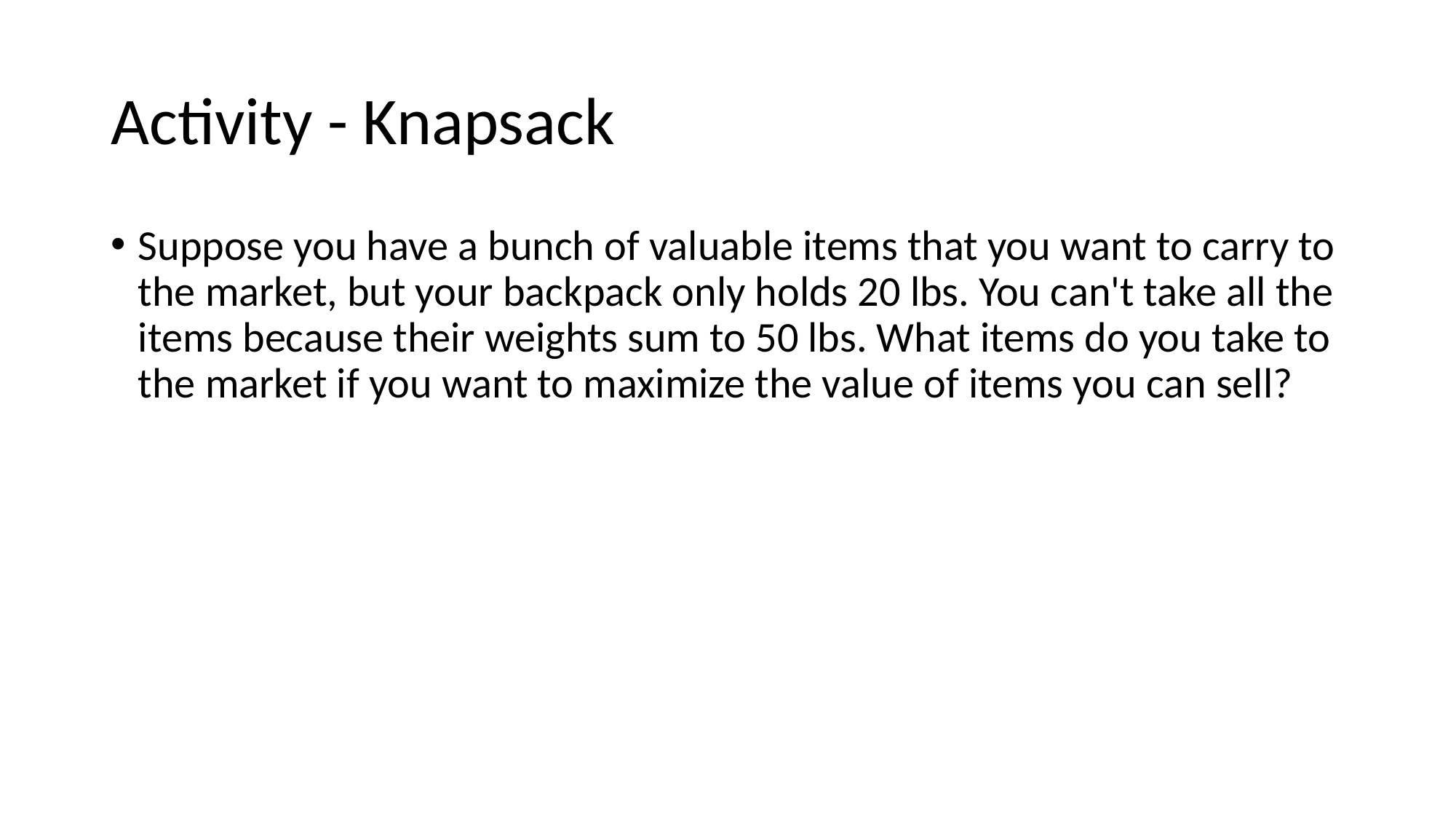

# Activity - Knapsack
Suppose you have a bunch of valuable items that you want to carry to the market, but your backpack only holds 20 lbs. You can't take all the items because their weights sum to 50 lbs. What items do you take to the market if you want to maximize the value of items you can sell?